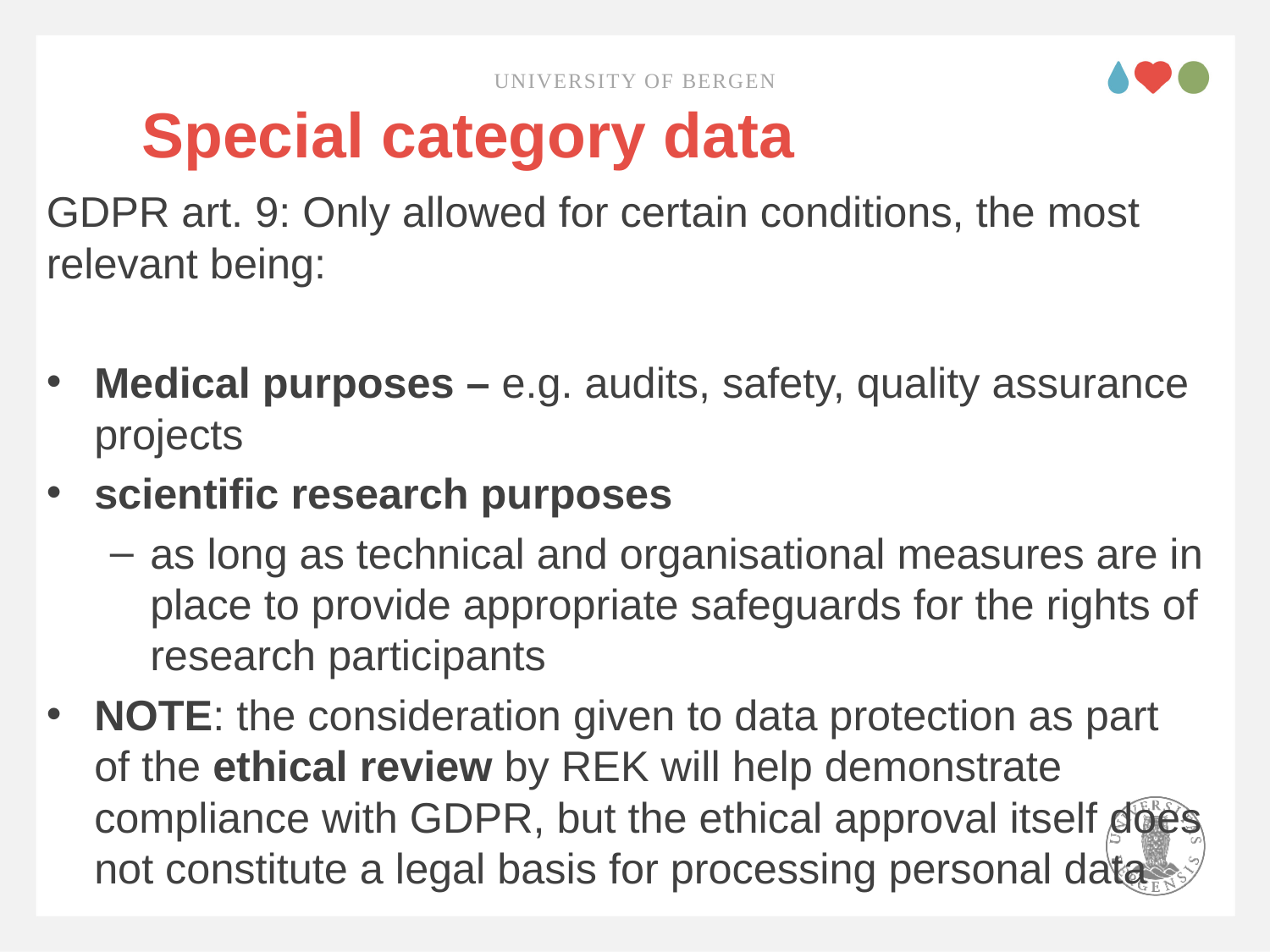

UNIVERSITY OF BERGEN
# Special category data
GDPR art. 9: Only allowed for certain conditions, the most relevant being:

Medical purposes – e.g. audits, safety, quality assurance projects
scientific research purposes
as long as technical and organisational measures are in place to provide appropriate safeguards for the rights of research participants
NOTE: the consideration given to data protection as part of the ethical review by REK will help demonstrate compliance with GDPR, but the ethical approval itself does not constitute a legal basis for processing personal data